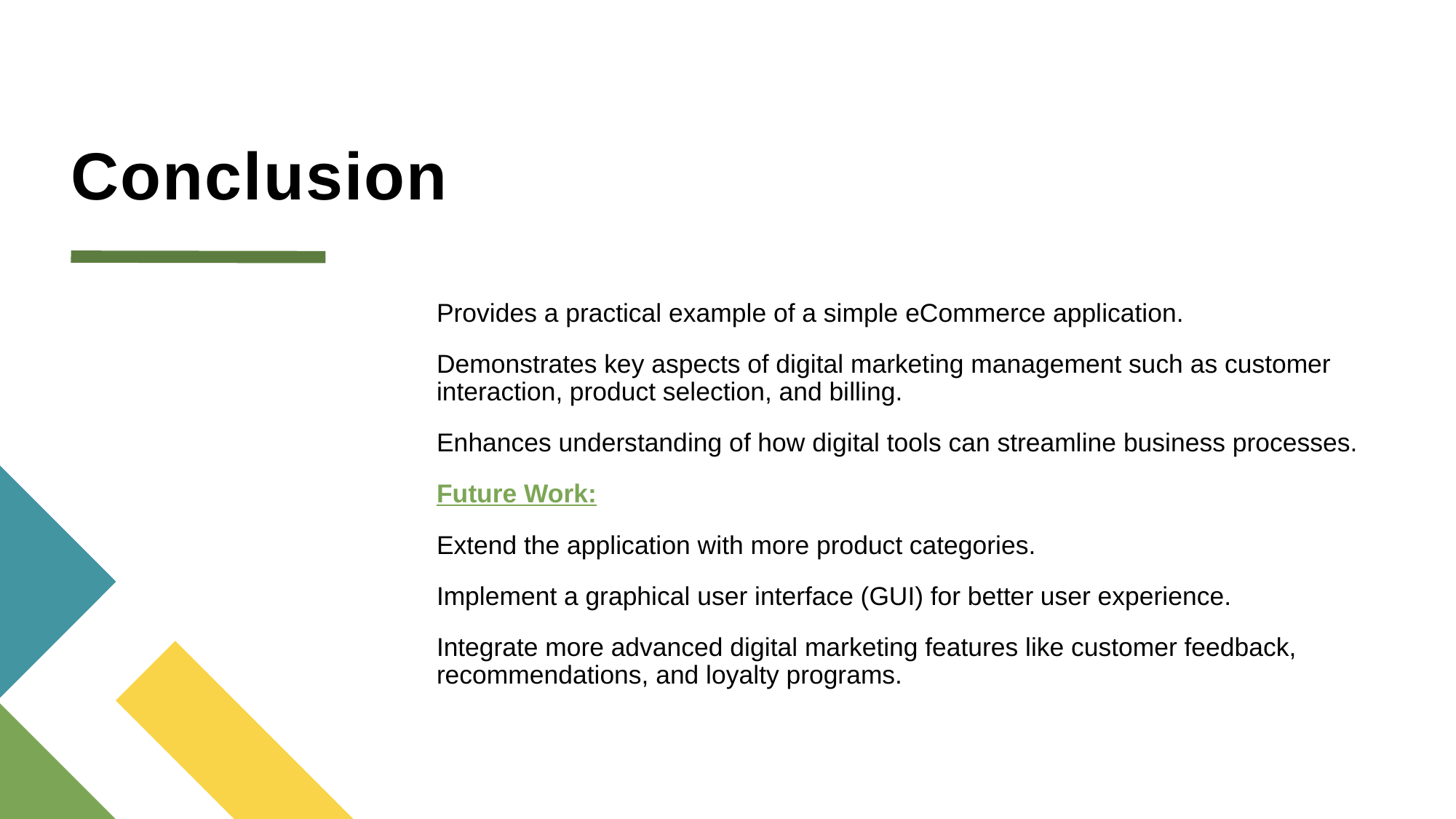

# Conclusion
Provides a practical example of a simple eCommerce application.
Demonstrates key aspects of digital marketing management such as customer interaction, product selection, and billing.
Enhances understanding of how digital tools can streamline business processes.
Future Work:
Extend the application with more product categories.
Implement a graphical user interface (GUI) for better user experience.
Integrate more advanced digital marketing features like customer feedback, recommendations, and loyalty programs.